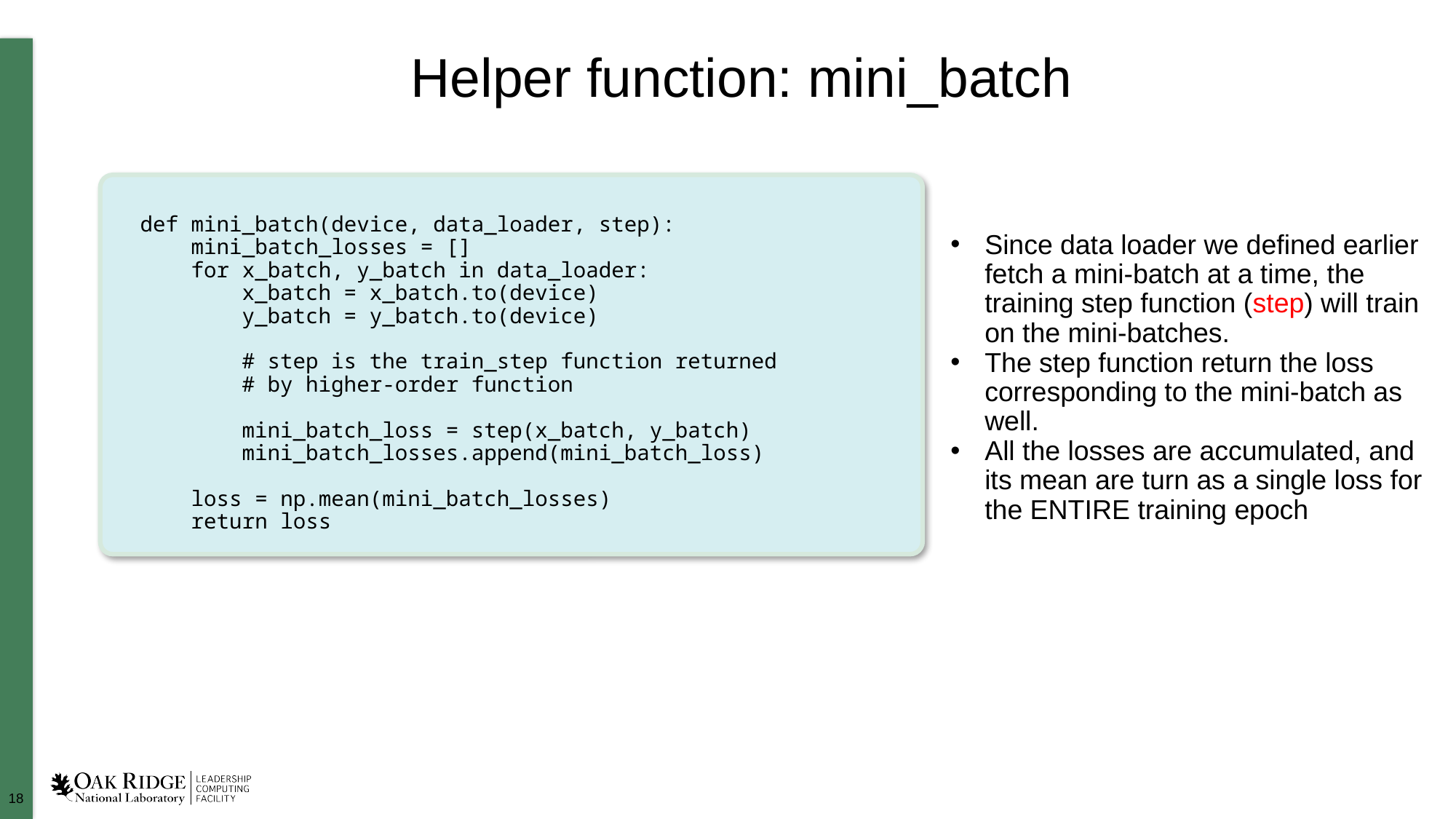

# Helper function: mini_batch

def mini_batch(device, data_loader, step):
    mini_batch_losses = []
    for x_batch, y_batch in data_loader:
        x_batch = x_batch.to(device)
        y_batch = y_batch.to(device)

        # step is the train_step function returned
        # by higher-order function

        mini_batch_loss = step(x_batch, y_batch)
        mini_batch_losses.append(mini_batch_loss)

    loss = np.mean(mini_batch_losses)
    return loss
Since data loader we defined earlier fetch a mini-batch at a time, the training step function (step) will train on the mini-batches.
The step function return the loss corresponding to the mini-batch as well.
All the losses are accumulated, and its mean are turn as a single loss for the ENTIRE training epoch